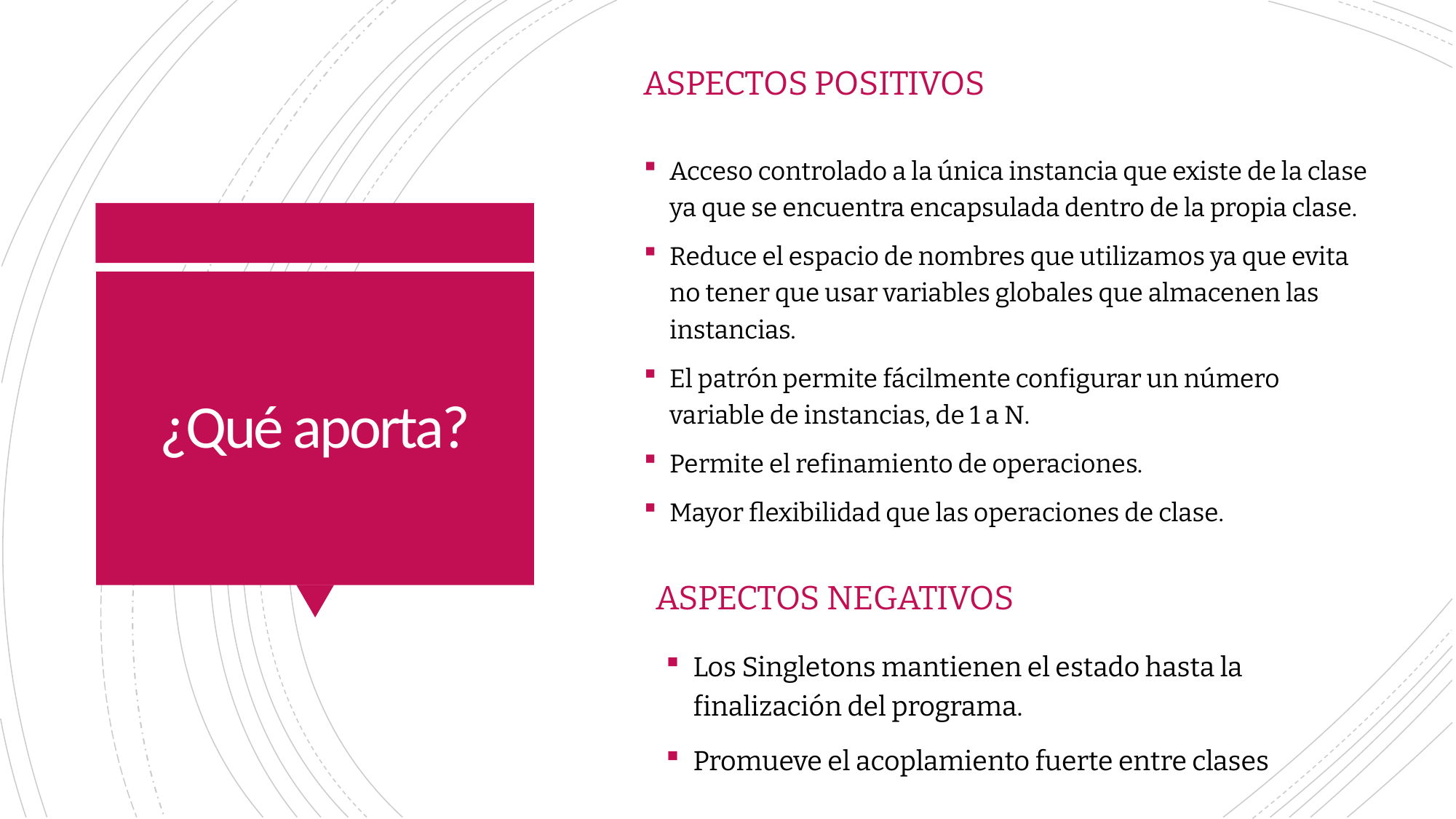

Aspectos Positivos
Acceso controlado a la única instancia que existe de la clase ya que se encuentra encapsulada dentro de la propia clase.
Reduce el espacio de nombres que utilizamos ya que evita no tener que usar variables globales que almacenen las instancias.
El patrón permite fácilmente configurar un número variable de instancias, de 1 a N.
Permite el refinamiento de operaciones.
Mayor flexibilidad que las operaciones de clase.

# ¿Qué aporta?
ASPECTOS NEGATIVOS
Los Singletons mantienen el estado hasta la finalización del programa.
Promueve el acoplamiento fuerte entre clases